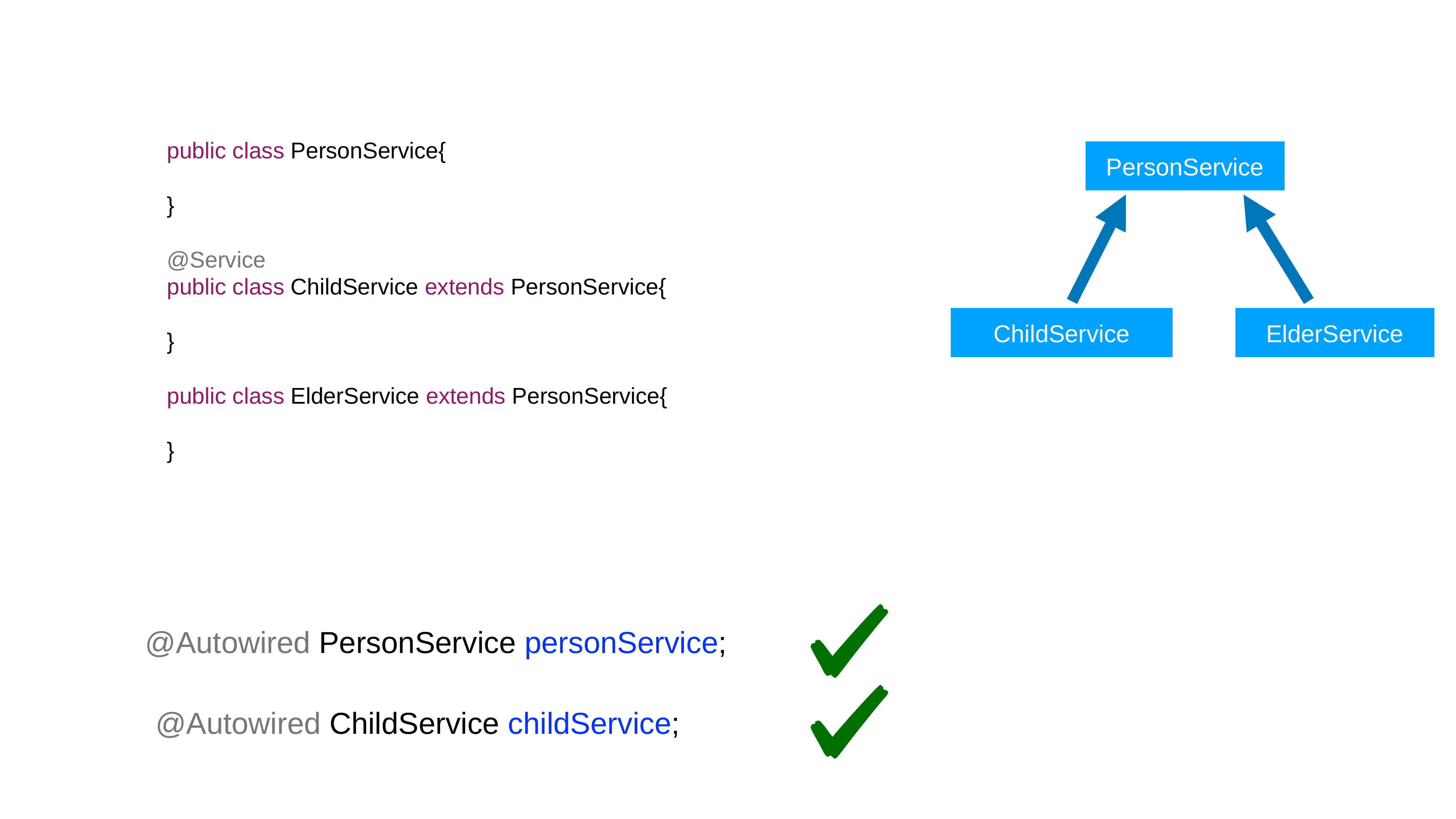

public class PersonService{

}

@Service
public class ChildService extends PersonService{

}

public class ElderService extends PersonService{

}
PersonService

ChildService
ElderService

@Autowired PersonService personService;

@Autowired ChildService childService;